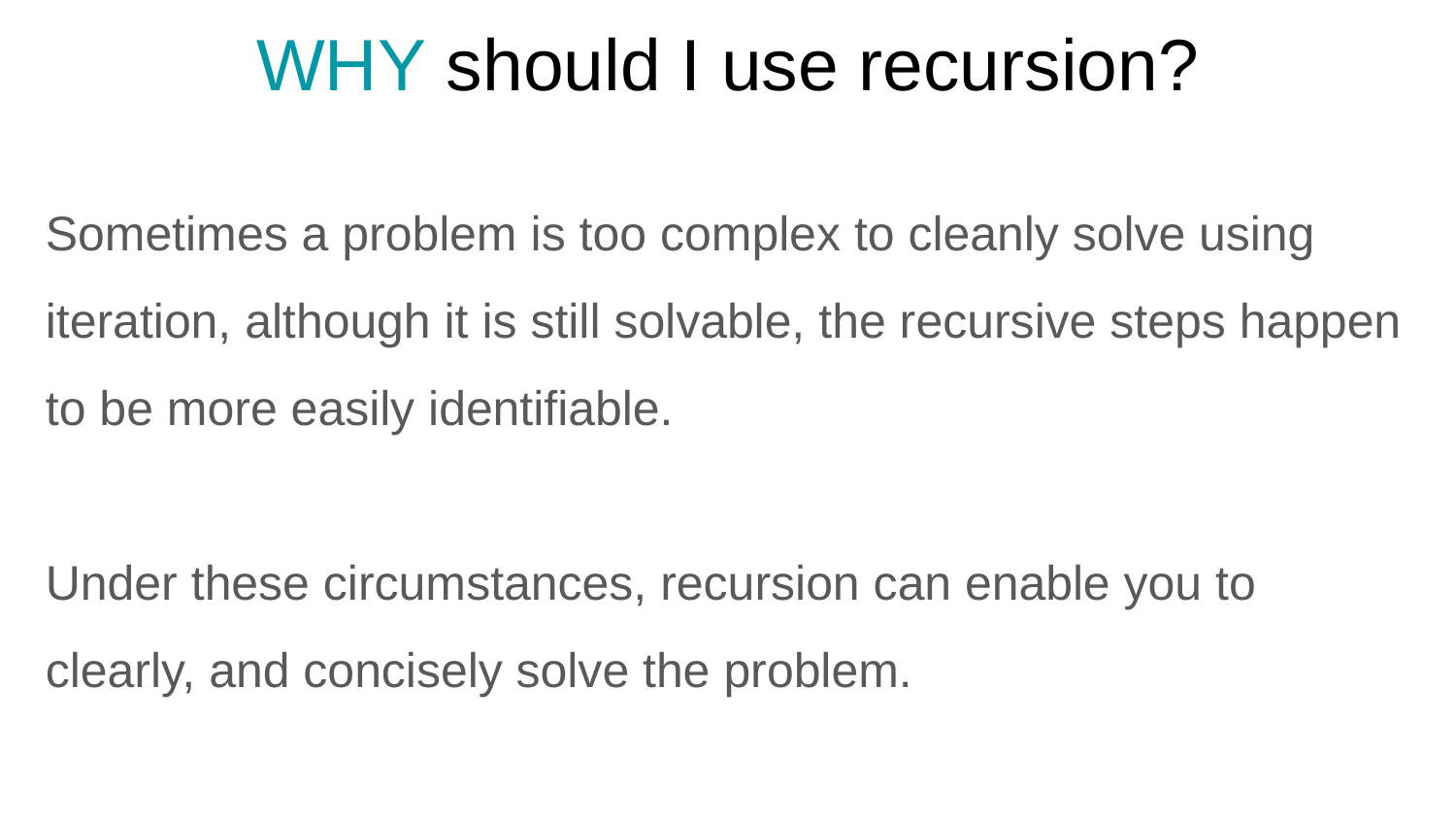

WHY should I use recursion?
Sometimes a problem is too complex to cleanly solve using iteration, although it is still solvable, the recursive steps happen to be more easily identifiable.

Under these circumstances, recursion can enable you to clearly, and concisely solve the problem.